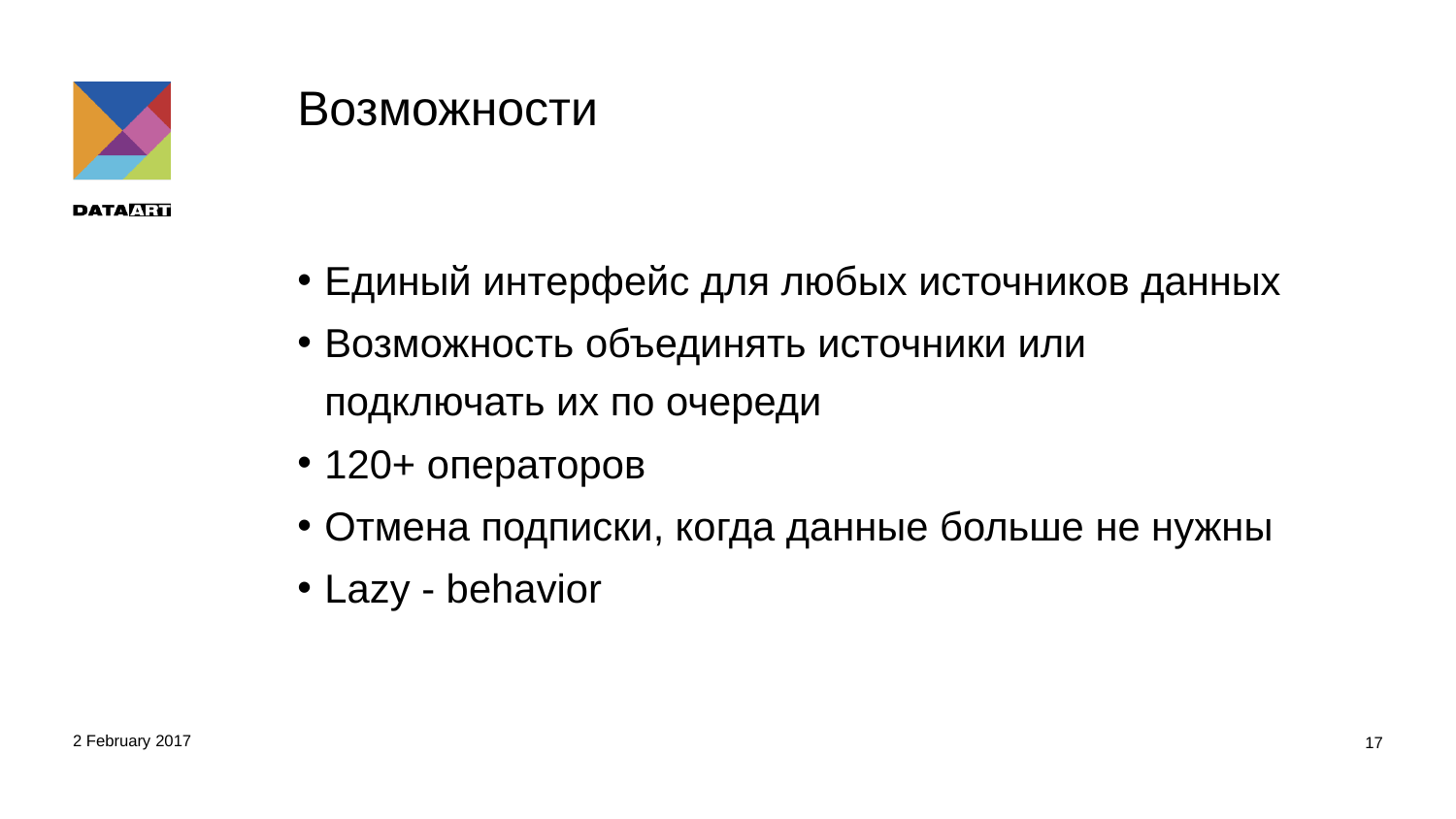

# Возможности

Единый интерфейс для любых источников данных
Возможность объединять источники или подключать их по очереди
120+ операторов
Отмена подписки, когда данные больше не нужны
Lazy - behavior

2 February 2017
17